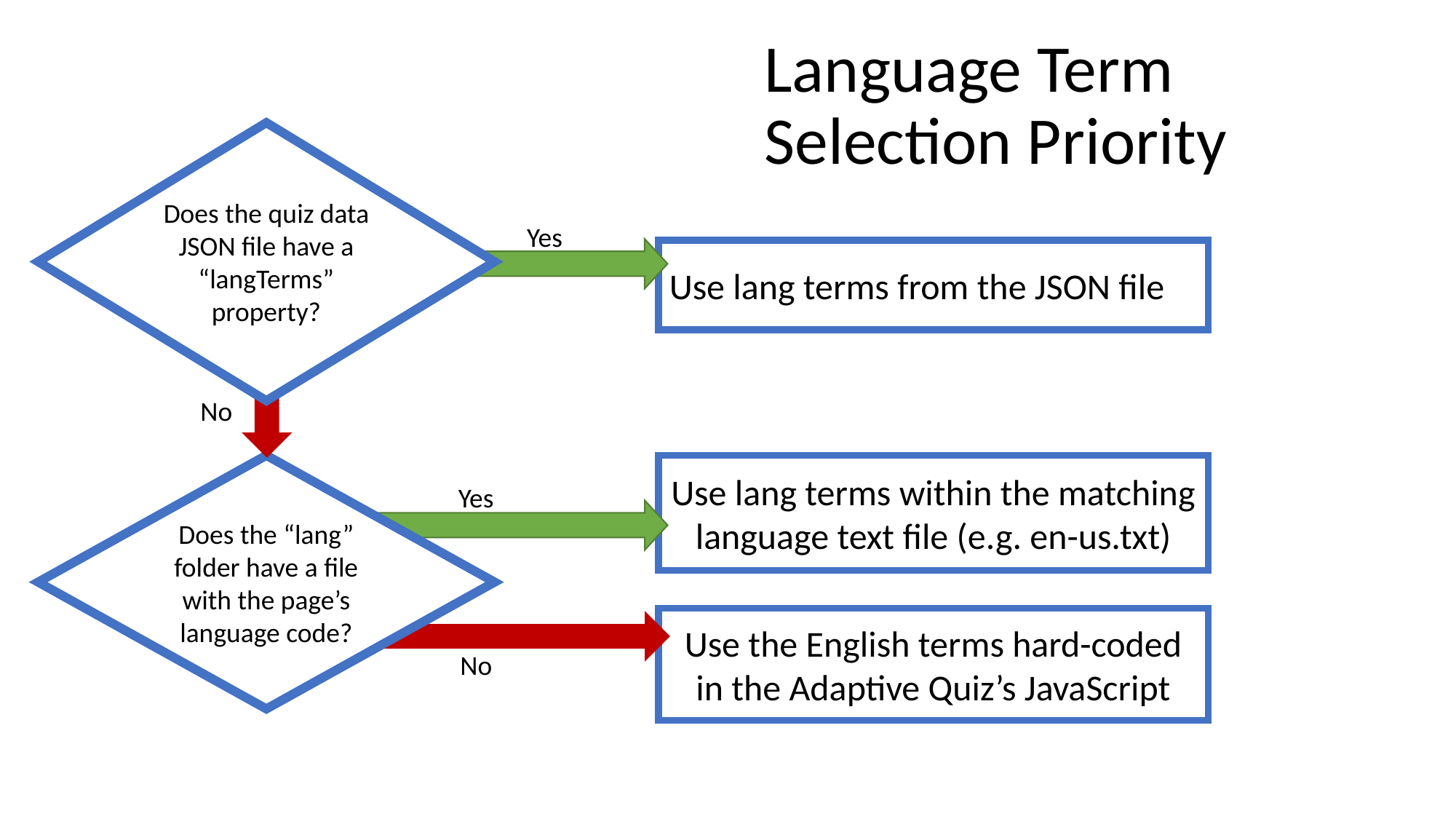

Language Term Selection Priority
Does the quiz data JSON file have a “langTerms” property?
Yes

Use lang terms from the JSON file

No
Does the “lang” folder have a file with the page’s language code?
Use lang terms within the matching language text file (e.g. en-us.txt)
Yes

Use the English terms hard-coded in the Adaptive Quiz’s JavaScript

No